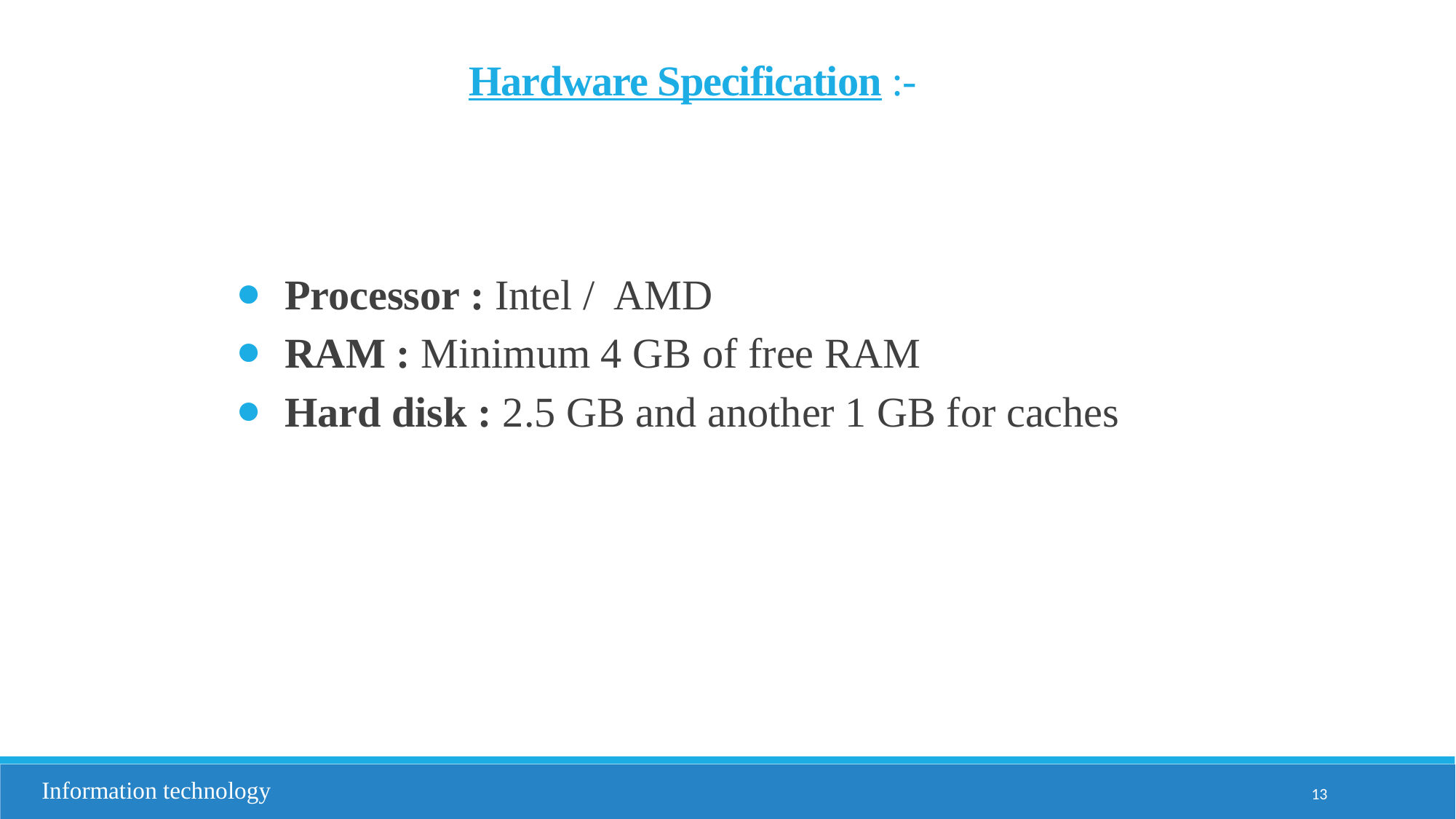

Hardware Specification :-
Processor : Intel /  AMD
RAM : Minimum 4 GB of free RAM
Hard disk : 2.5 GB and another 1 GB for caches
Information technology
13